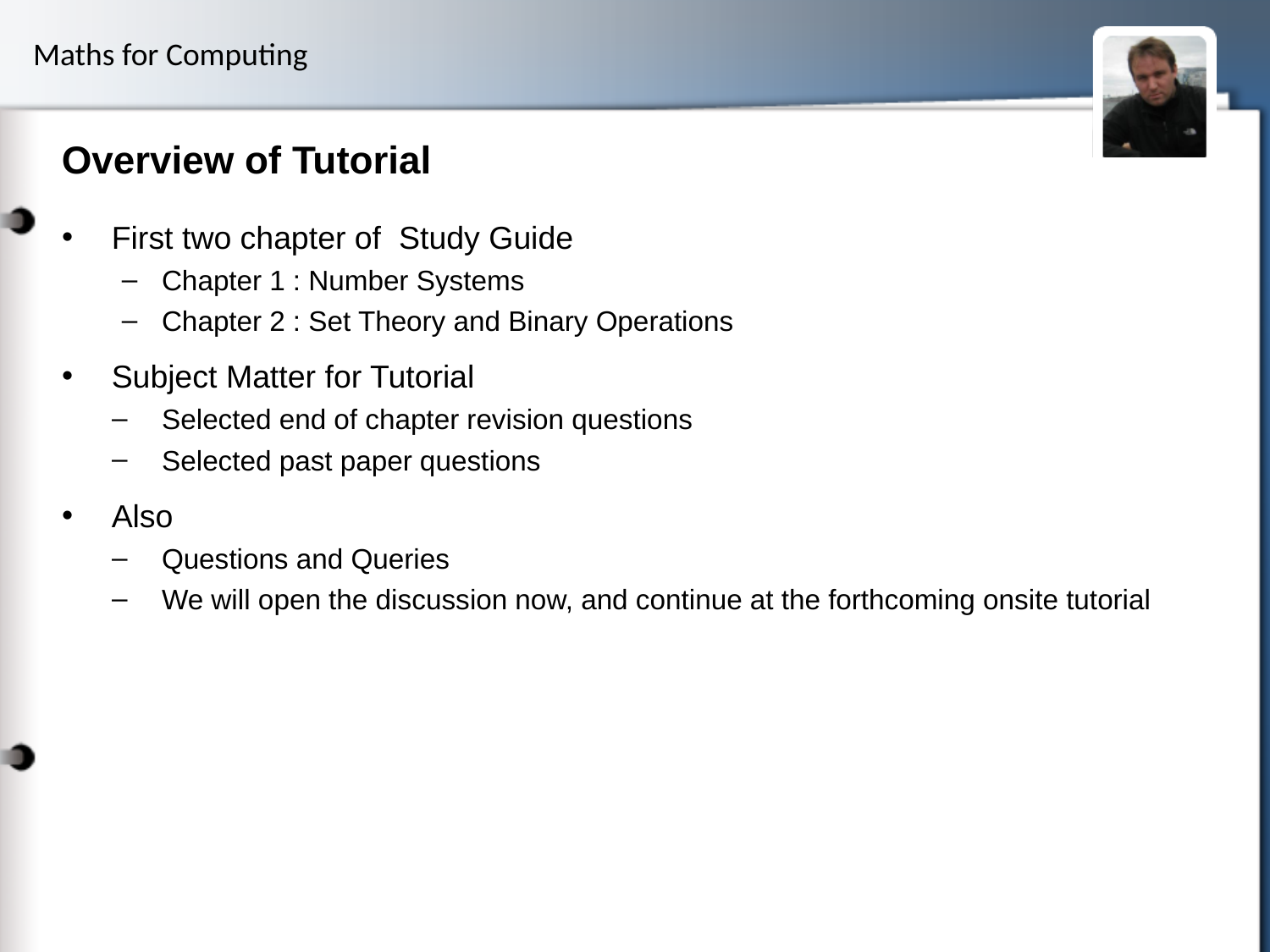

# Overview of Tutorial
First two chapter of  Study Guide
Chapter 1 : Number Systems
Chapter 2 : Set Theory and Binary Operations
Subject Matter for Tutorial
Selected end of chapter revision questions
Selected past paper questions
Also
Questions and Queries
We will open the discussion now, and continue at the forthcoming onsite tutorial